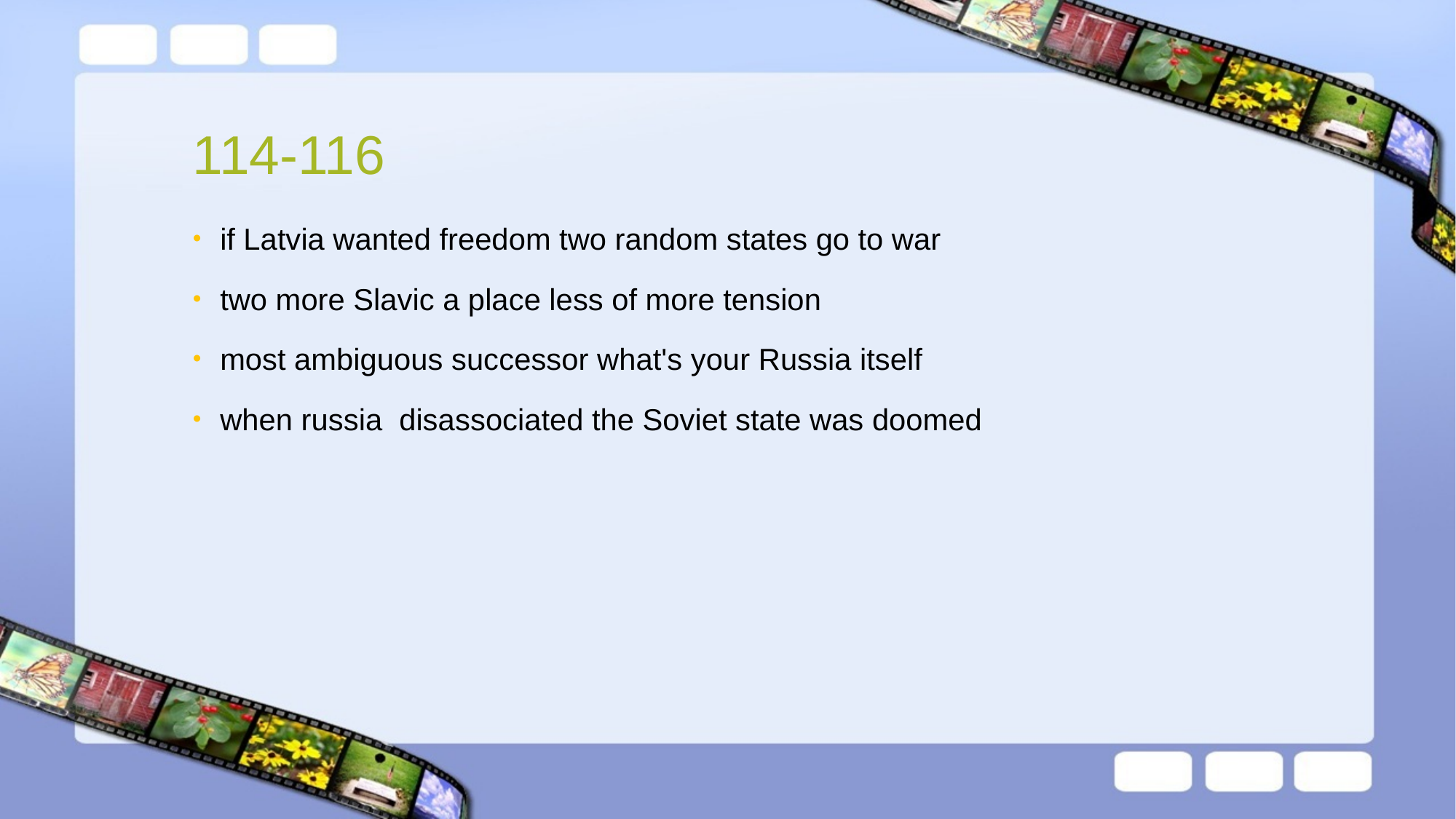

# 114-116
if Latvia wanted freedom two random states go to war
two more Slavic a place less of more tension
most ambiguous successor what's your Russia itself
when russia  disassociated the Soviet state was doomed